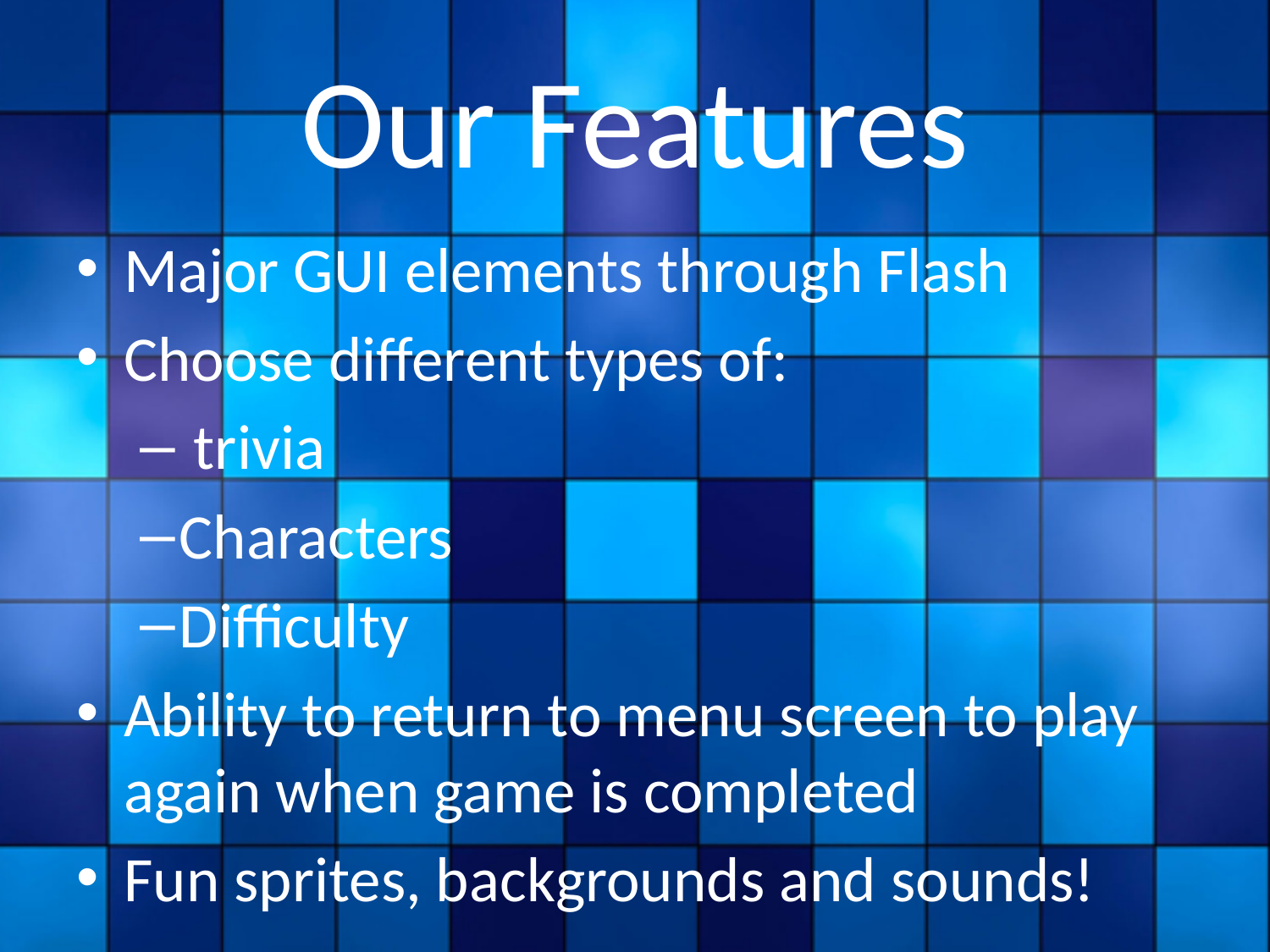

# Our Features
Major GUI elements through Flash
Choose different types of:
 trivia
Characters
Difficulty
Ability to return to menu screen to play again when game is completed
Fun sprites, backgrounds and sounds!